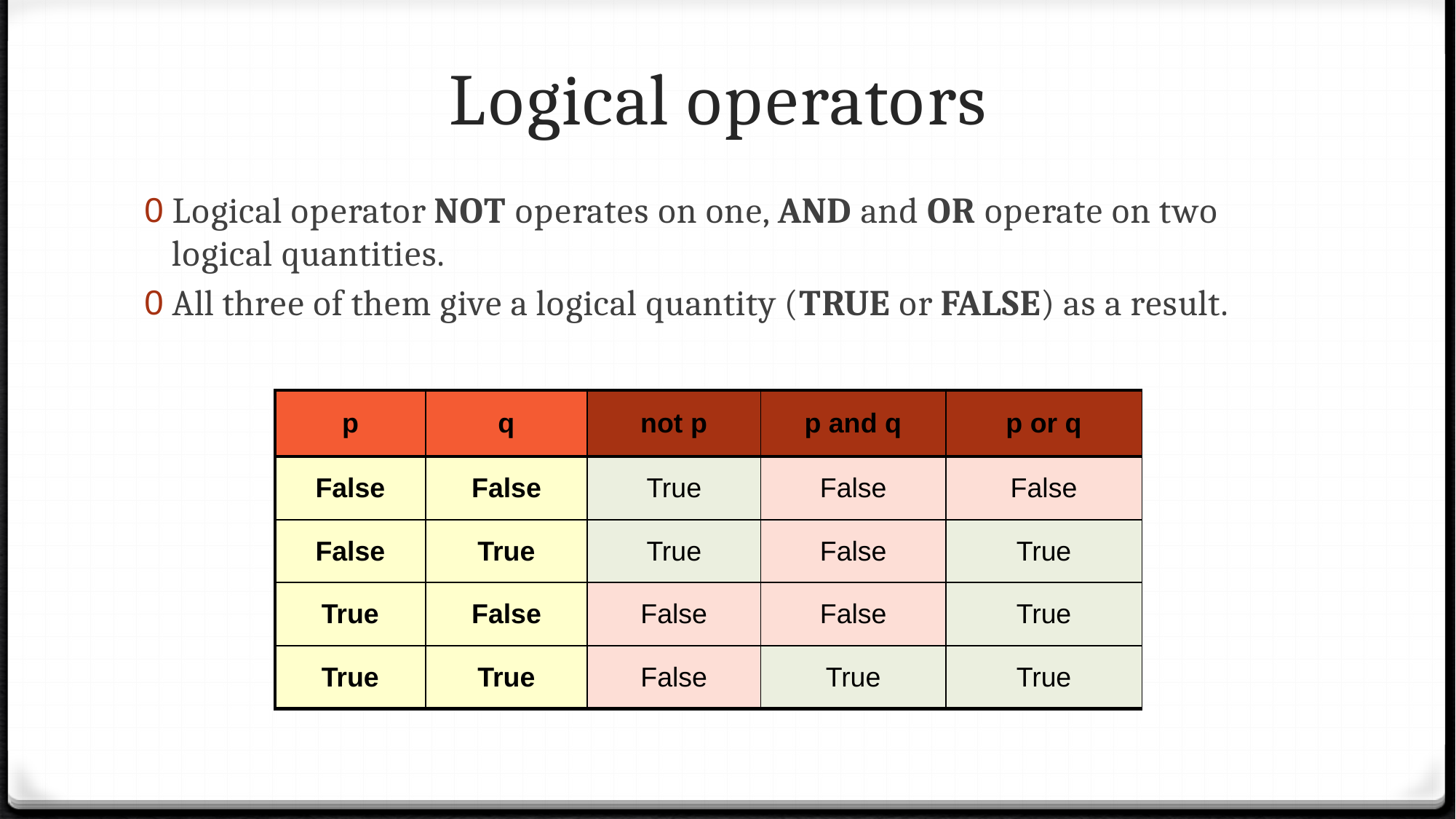

# Logical operators
Logical operator NOT operates on one, AND and OR operate on two logical quantities.
All three of them give a logical quantity (TRUE or FALSE) as a result.
| p | q | not p | p and q | p or q |
| --- | --- | --- | --- | --- |
| False | False | True | False | False |
| False | True | True | False | True |
| True | False | False | False | True |
| True | True | False | True | True |